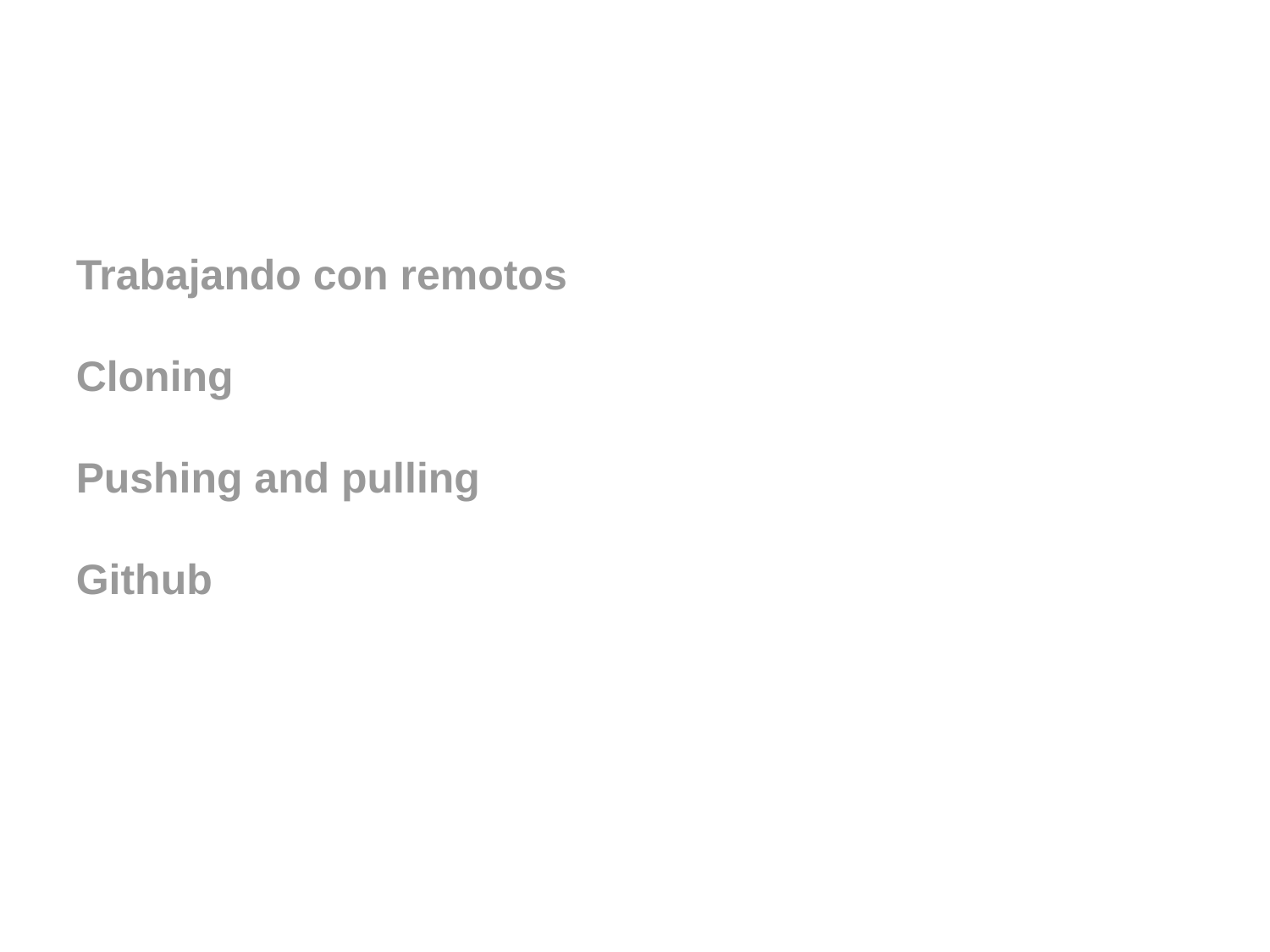

Trabajando con remotos

Cloning

Pushing and pulling

Github